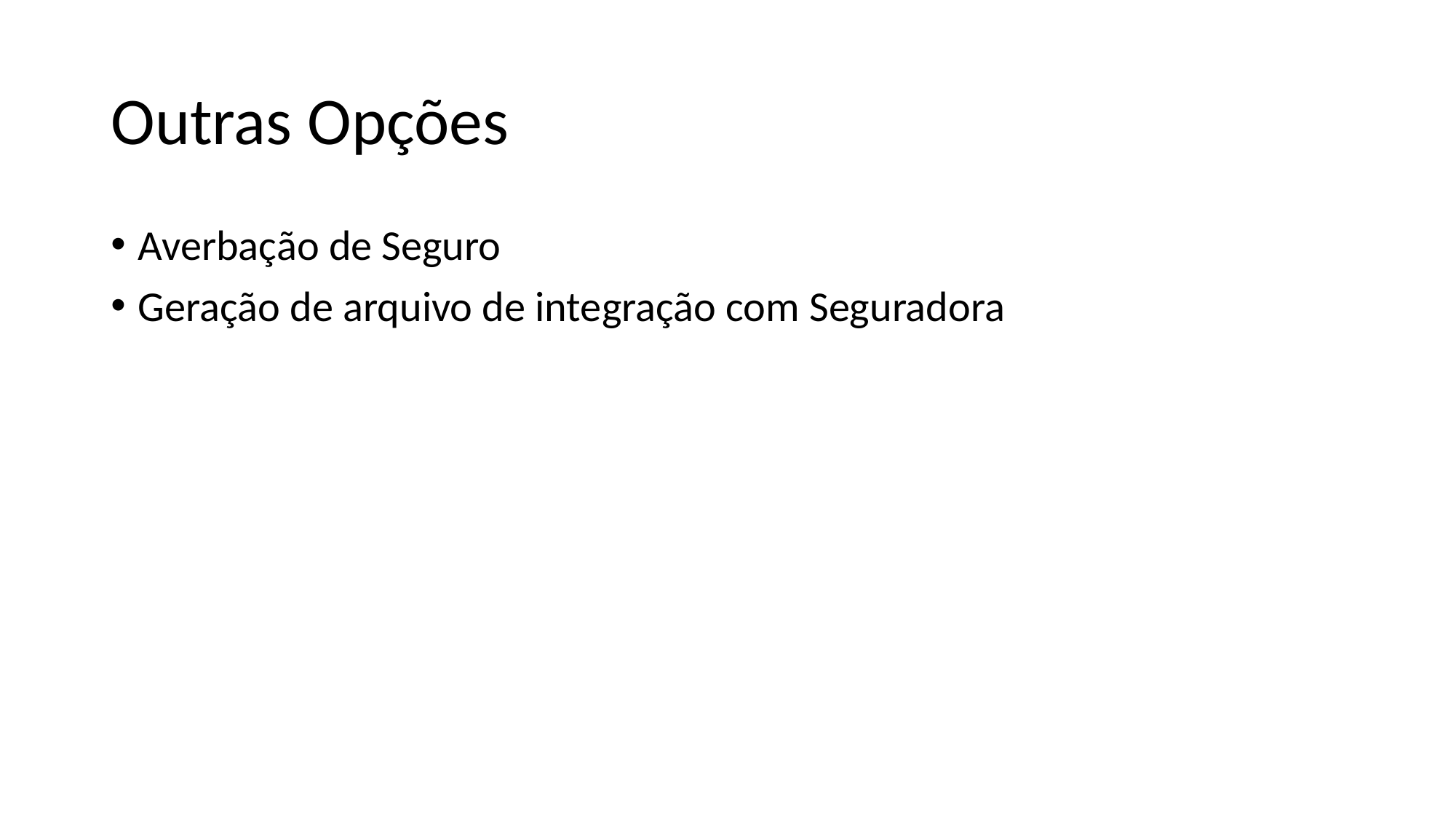

# Outras Opções
Averbação de Seguro
Geração de arquivo de integração com Seguradora